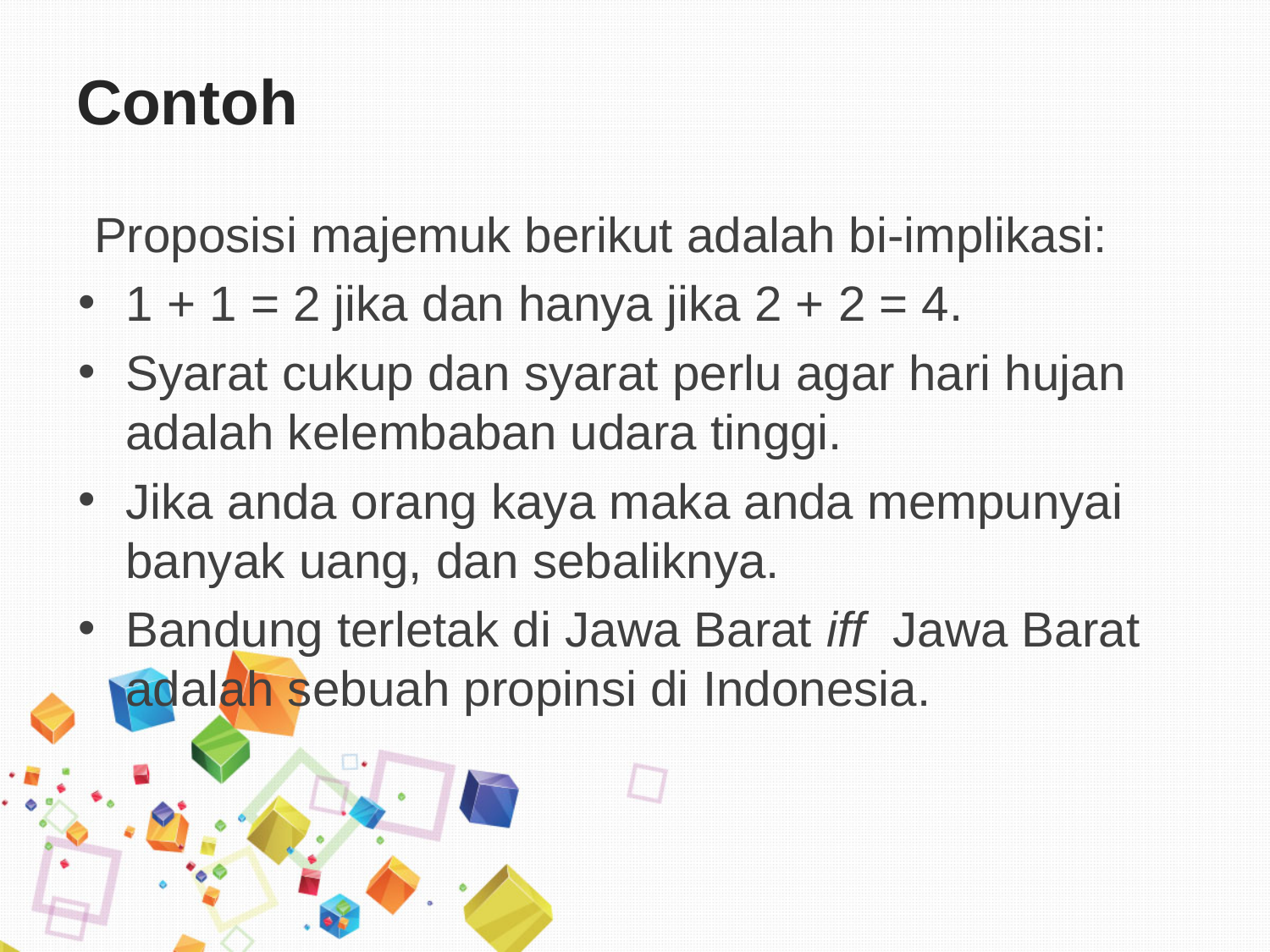

# Contoh
Proposisi majemuk berikut adalah bi-implikasi:
1 + 1 = 2 jika dan hanya jika 2 + 2 = 4.
Syarat cukup dan syarat perlu agar hari hujan adalah kelembaban udara tinggi.
Jika anda orang kaya maka anda mempunyai banyak uang, dan sebaliknya.
Bandung terletak di Jawa Barat iff  Jawa Barat adalah sebuah propinsi di Indonesia.